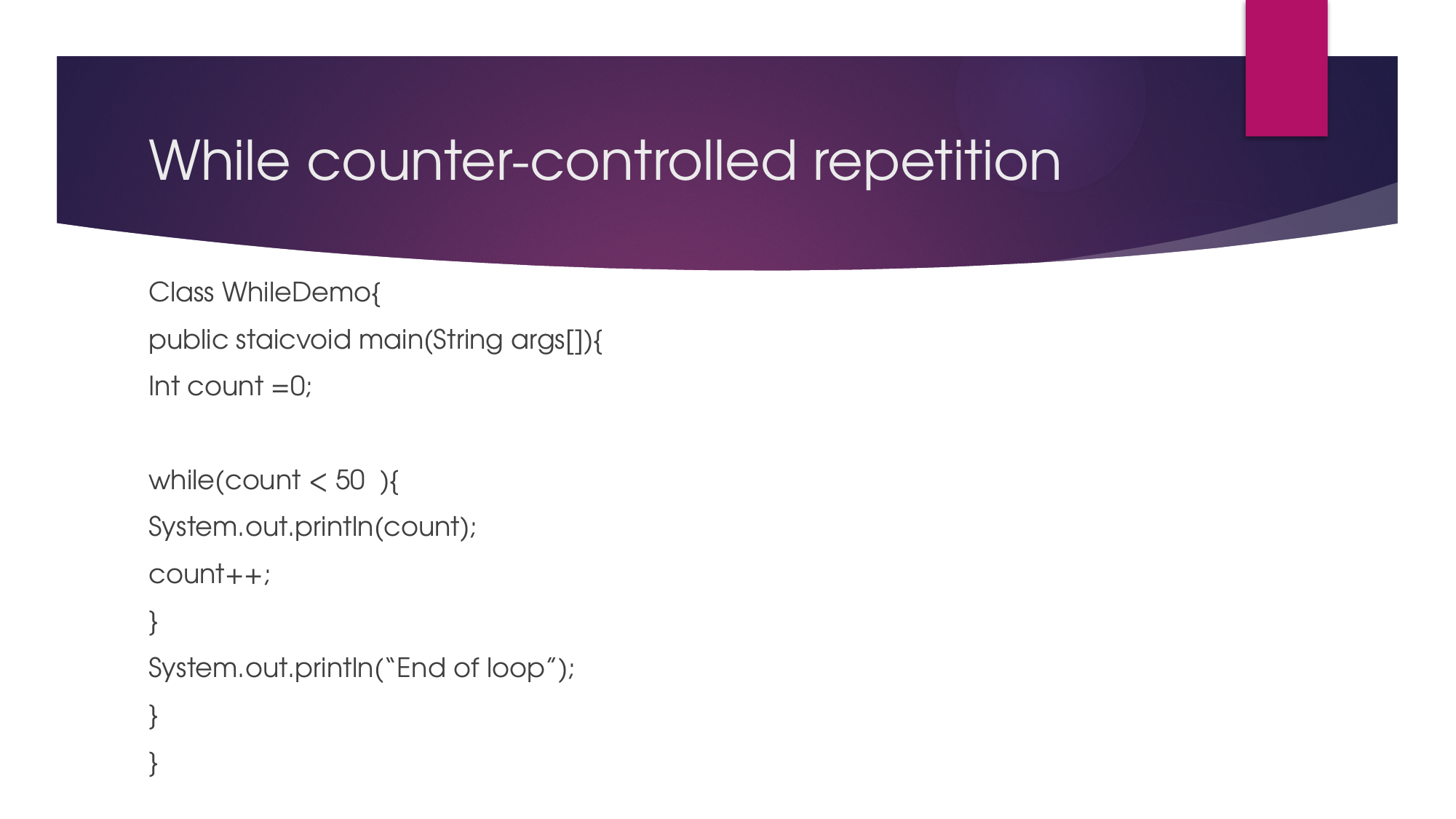

# While counter-controlled repetition
Class WhileDemo{
public staicvoid main(String args[]){
Int count =0;

while(count < 50  ){
System.out.println(count);
count++;
}
System.out.println(“End of loop”);
}
}